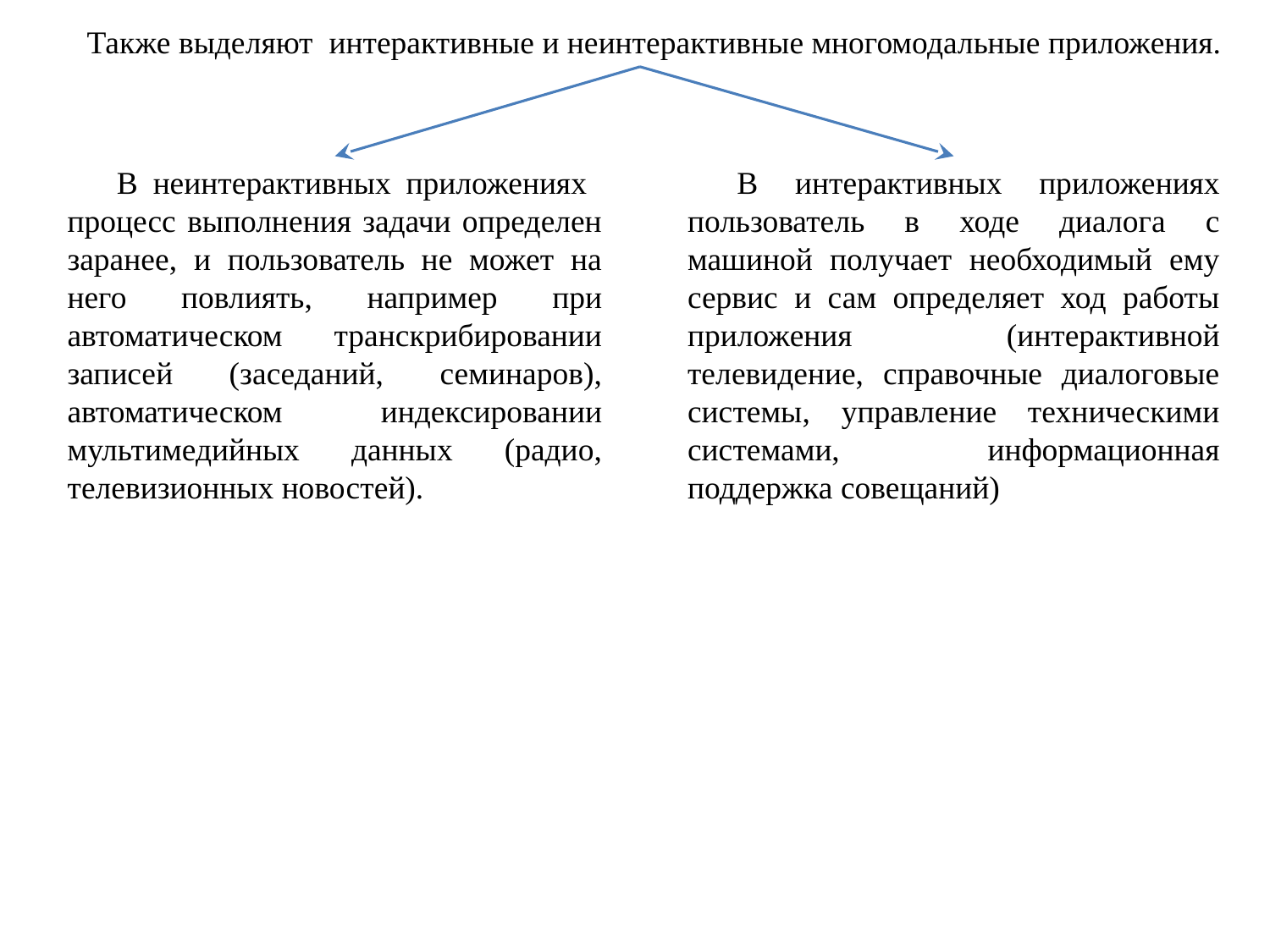

Также выделяют  интерактивные и неинтерактивные многомодальные приложения.
В неинтерактивных приложениях  процесс выполнения задачи определен заранее, и пользователь не может на него повлиять, например при автоматическом транскрибировании записей (заседаний, семинаров), автоматическом индексировании мультимедийных данных (радио, телевизионных новостей).
В интерактивных приложениях пользователь в ходе диалога с машиной получает необходимый ему сервис и сам определяет ход работы приложения (интерактивной телевидение, справочные диалоговые системы, управление техническими системами, информационная поддержка совещаний)